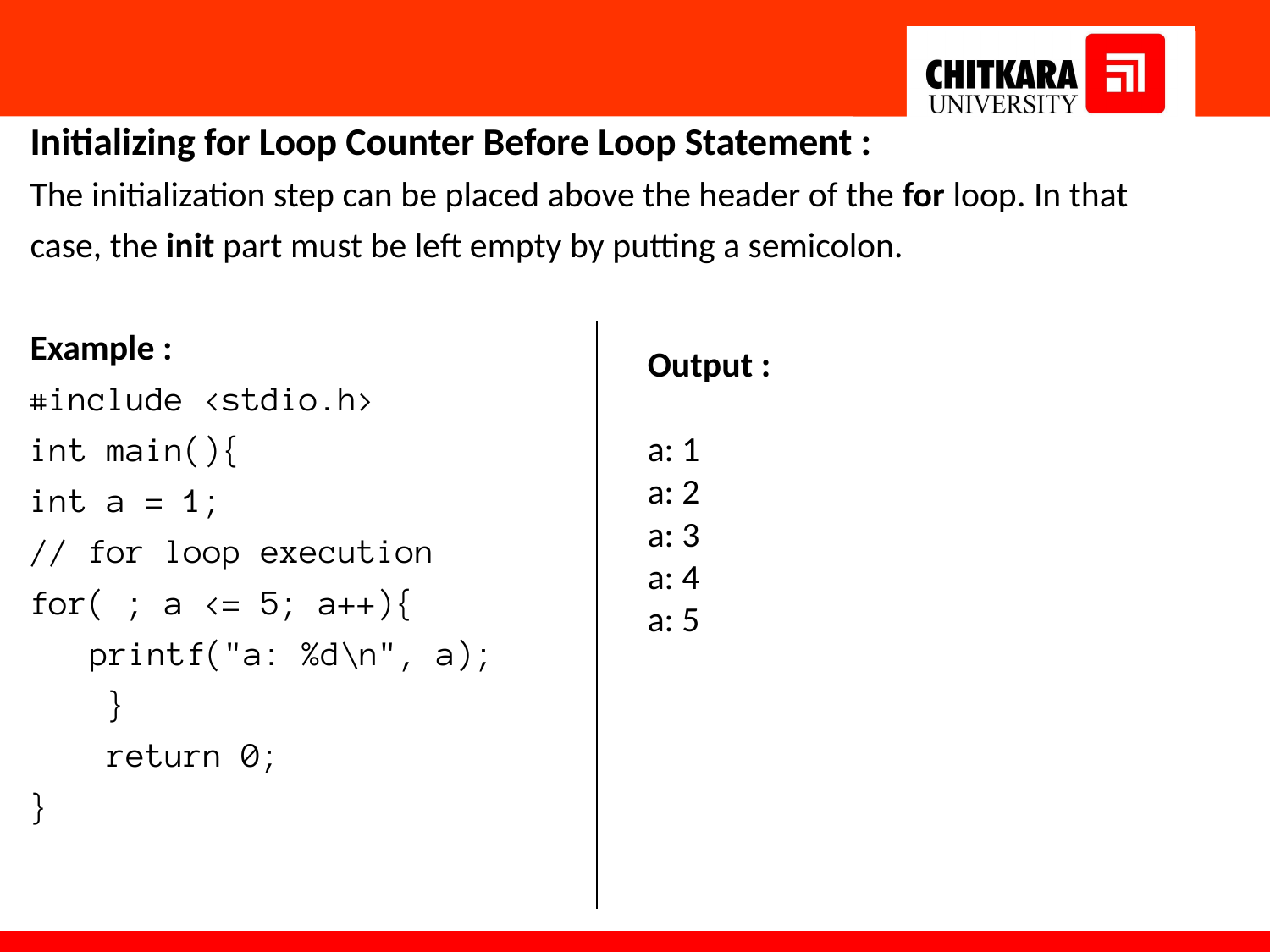

Initializing for Loop Counter Before Loop Statement :
The initialization step can be placed above the header of the for loop. In that
case, the init part must be left empty by putting a semicolon.

Example :
#include <stdio.h>
int main(){
int a = 1;
// for loop execution
for( ; a <= 5; a++){
	printf("a: %d\n", a);
    }
    return 0;
}

Output :

a: 1
a: 2
a: 3
a: 4
a: 5